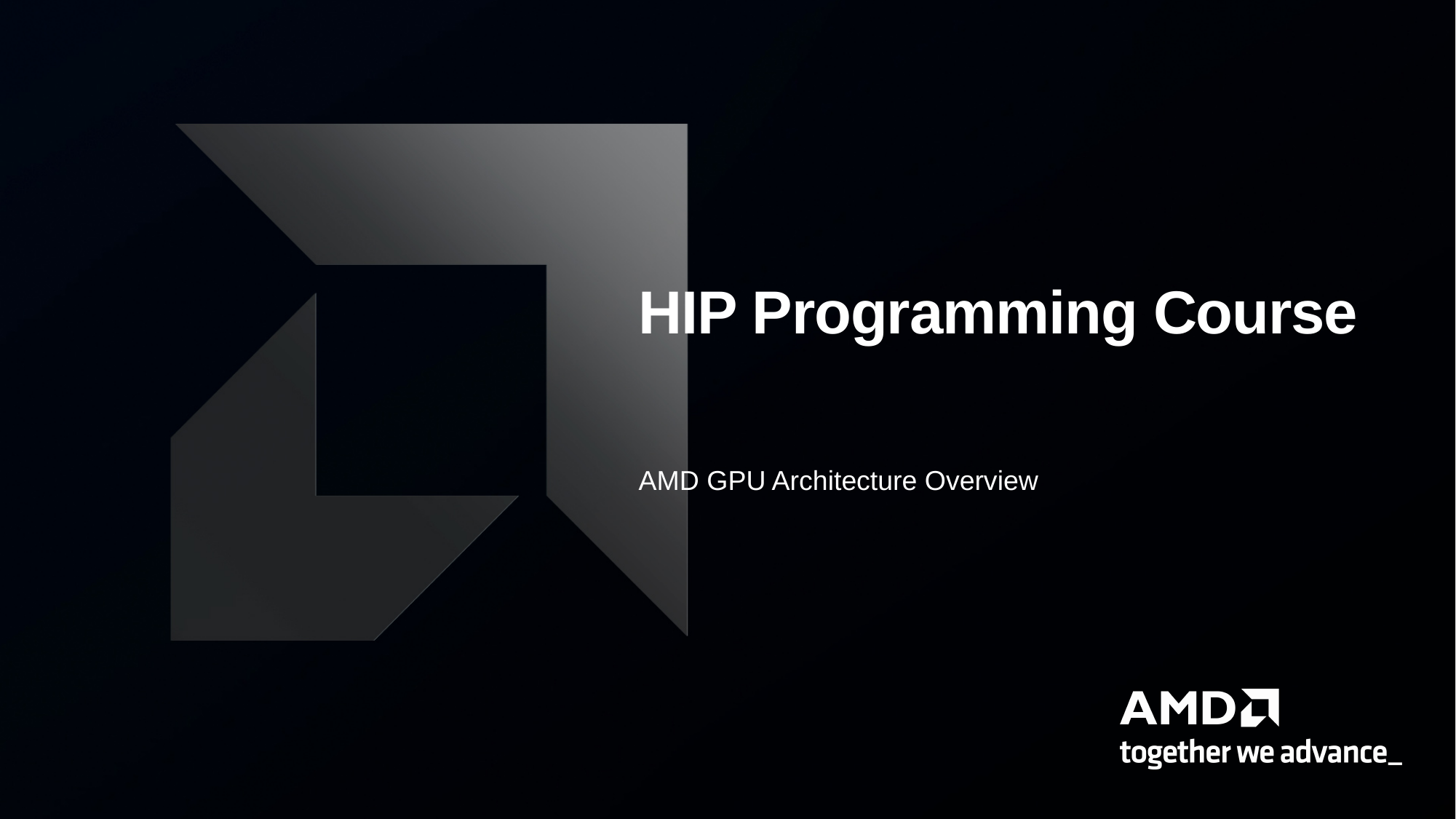

# HIP Programming Course
AMD GPU Architecture Overview